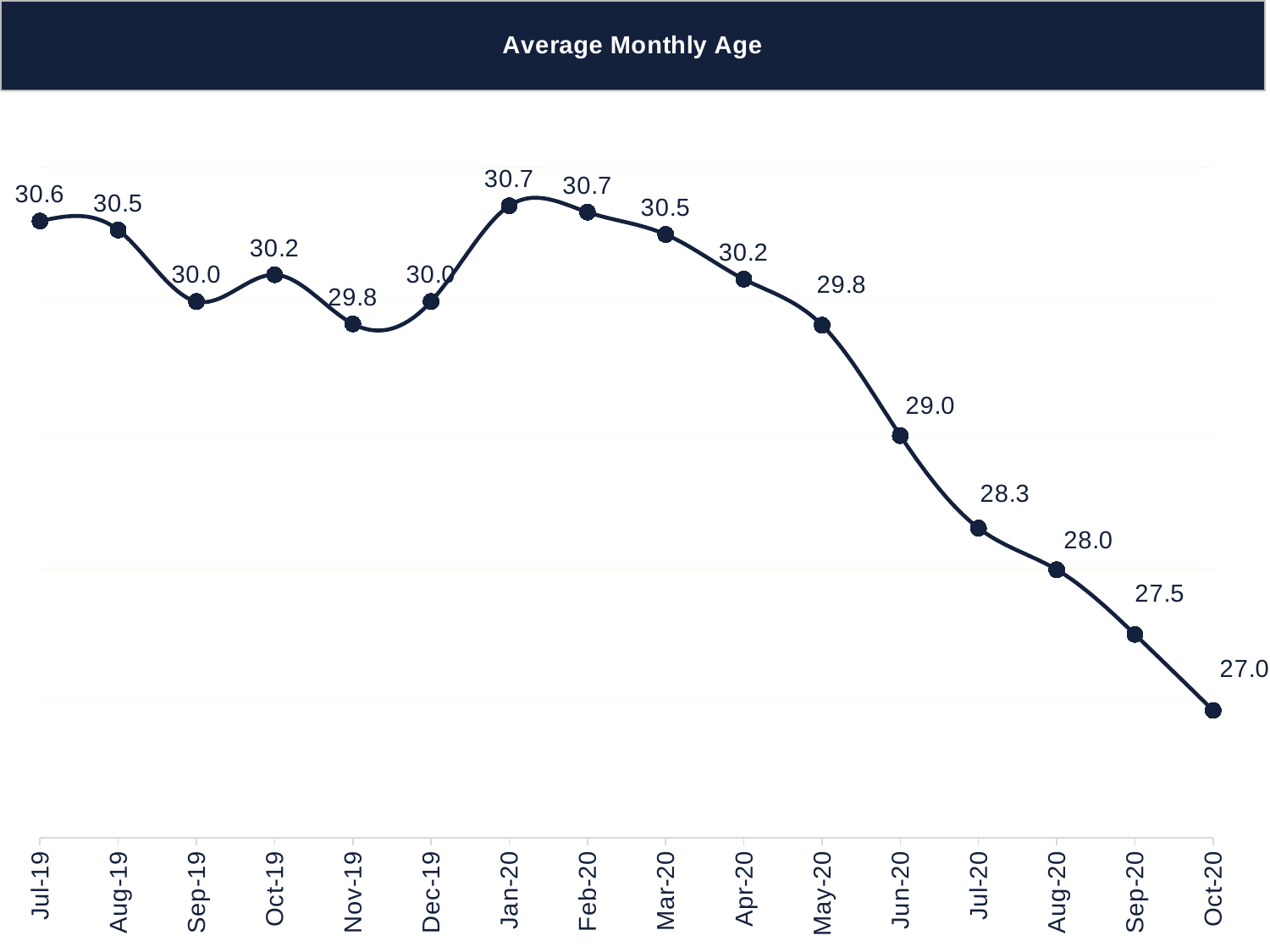

### Chart: Average Monthly Age

| Category | Age |
|---|---|
| 44105 | 26.95 |
| 44075 | 27.517241379310345 |
| 44044 | 28.0 |
| 44013 | 28.310344827586206 |
| 43983 | 29.0 |
| 43952 | 29.823529411764707 |
| 43922 | 30.166666666666668 |
| 43891 | 30.5 |
| 43862 | 30.666666666666668 |
| 43831 | 30.714285714285715 |
| 43800 | 30.0 |
| 43770 | 29.833333333333332 |
| 43739 | 30.2 |
| 43709 | 30.0 |
| 43678 | 30.533333333333335 |
| 43647 | 30.6 |